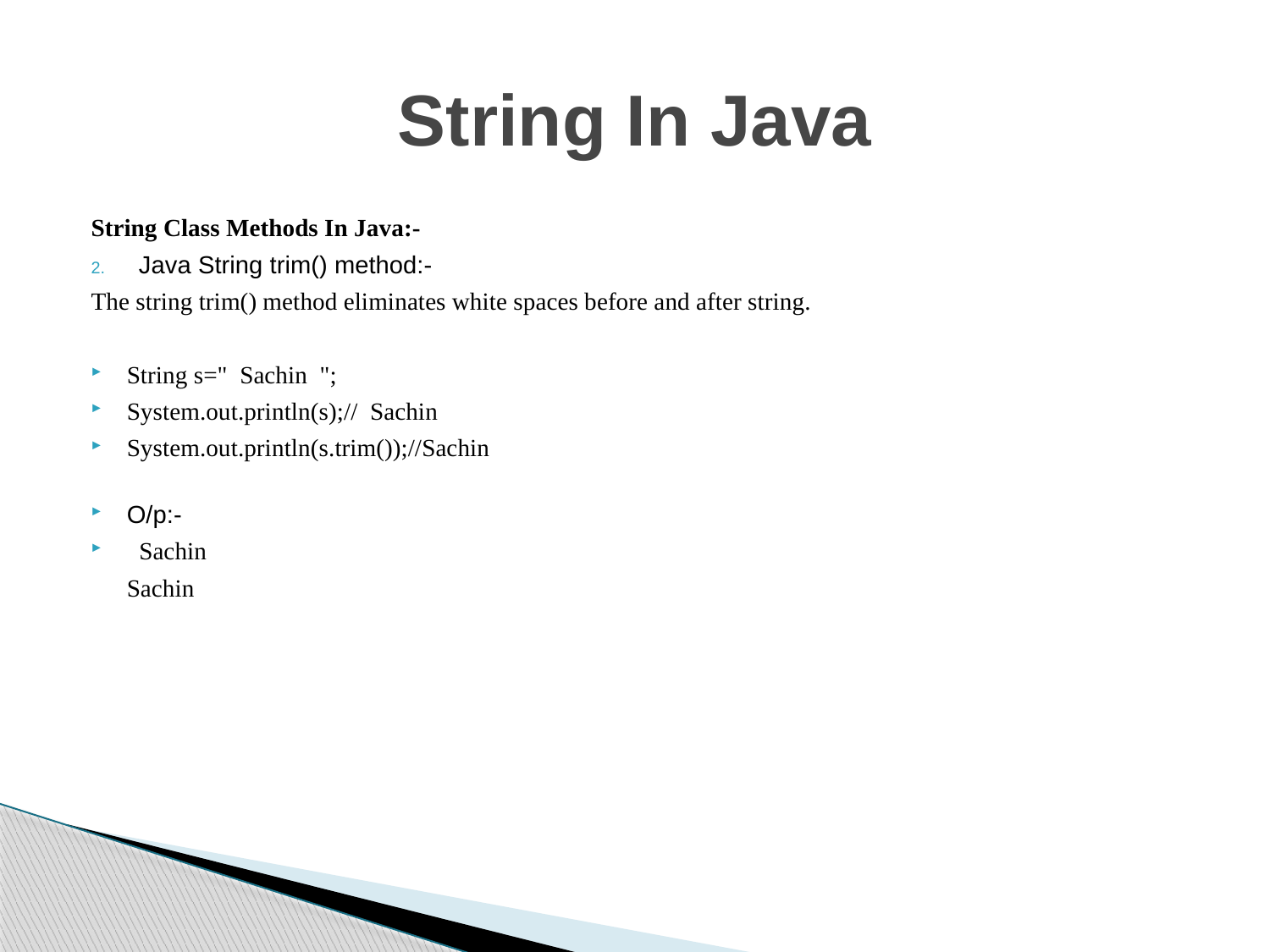

# String In Java
String Class Methods In Java:-
Java String trim() method:-
The string trim() method eliminates white spaces before and after string.

String s="  Sachin  ";
System.out.println(s);//  Sachin
System.out.println(s.trim());//Sachin
O/p:-
  Sachin
	Sachin